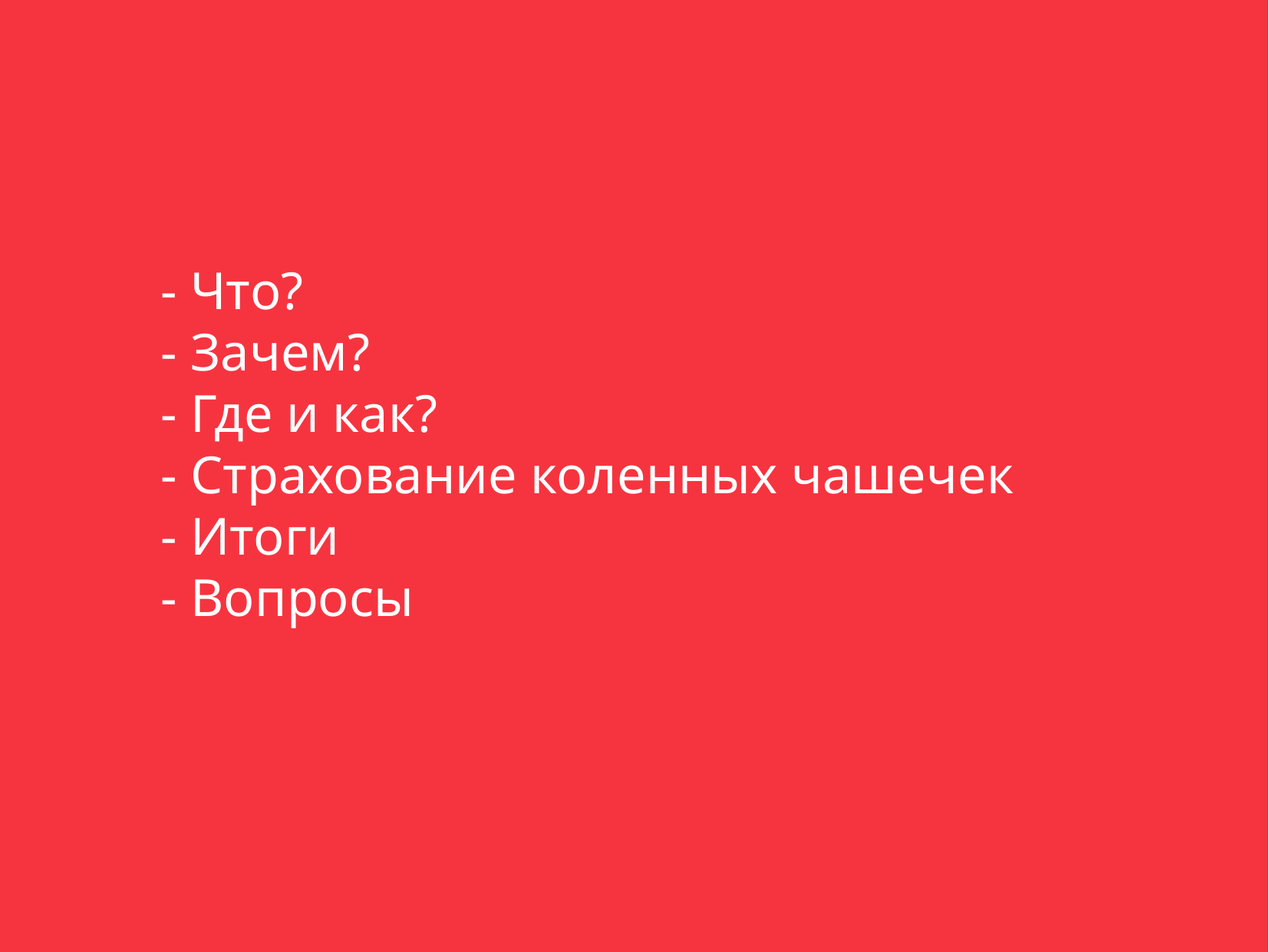

- Что?
- Зачем?
- Где и как?
- Страхование коленных чашечек
- Итоги
- Вопросы